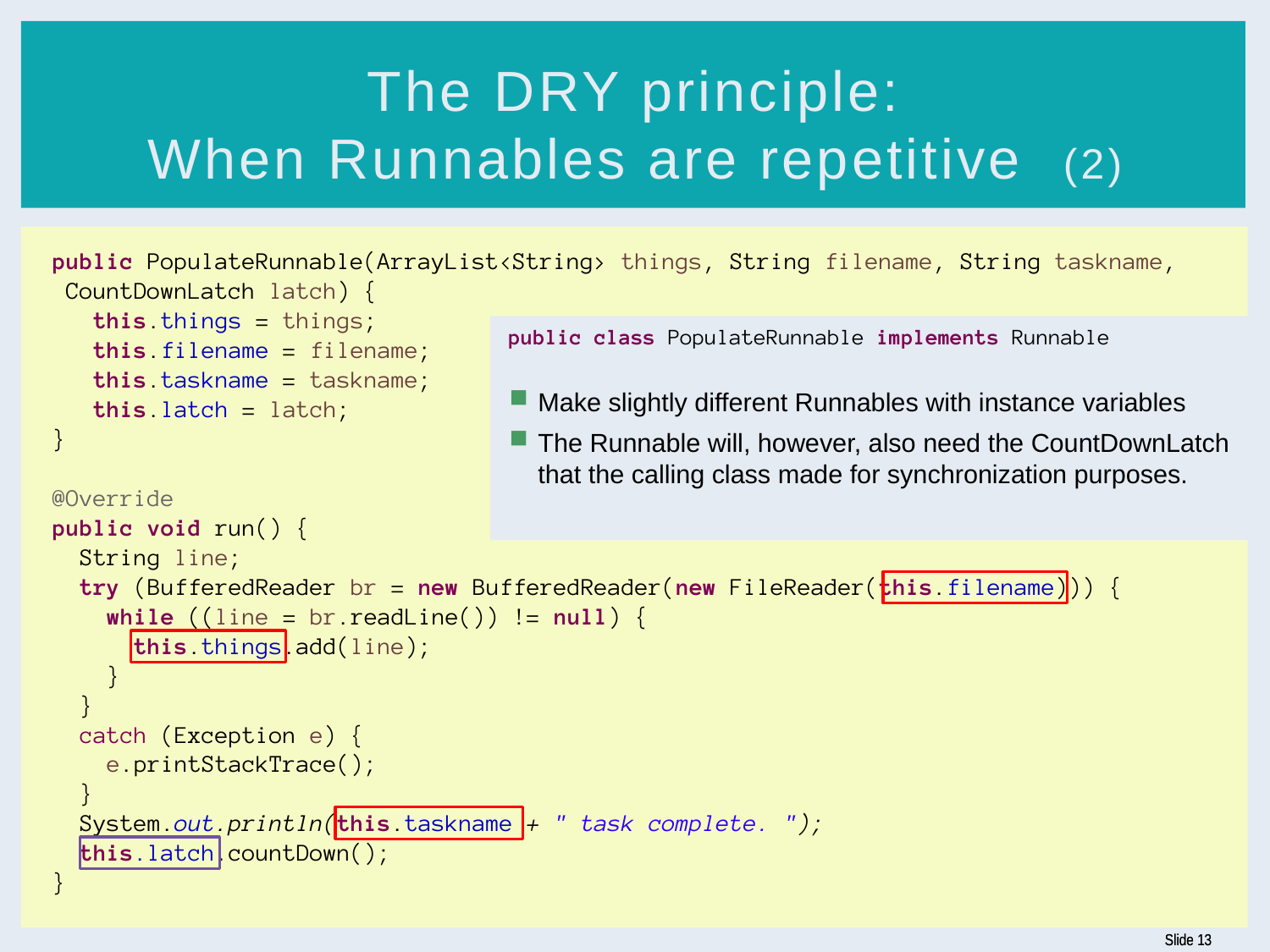

# The DRY principle: When Runnables are repetitive  (2)
public PopulateRunnable(ArrayList<String> things, String filename, String taskname,
 CountDownLatch latch) {
   this.things = things;
   this.filename = filename;
   this.taskname = taskname;
   this.latch = latch;
}

@Override
public void run() {
  String line;
  try (BufferedReader br = new BufferedReader(new FileReader(this.filename))) {
    while ((line = br.readLine()) != null) {
      this.things.add(line);
    }
  }
  catch (Exception e) {
    e.printStackTrace();
  }
  System.out.println(this.taskname + " task complete. ");
  this.latch.countDown();
}
public class PopulateRunnable implements Runnable
Make slightly different Runnables with instance variables
The Runnable will, however, also need the CountDownLatch that the calling class made for synchronization purposes.